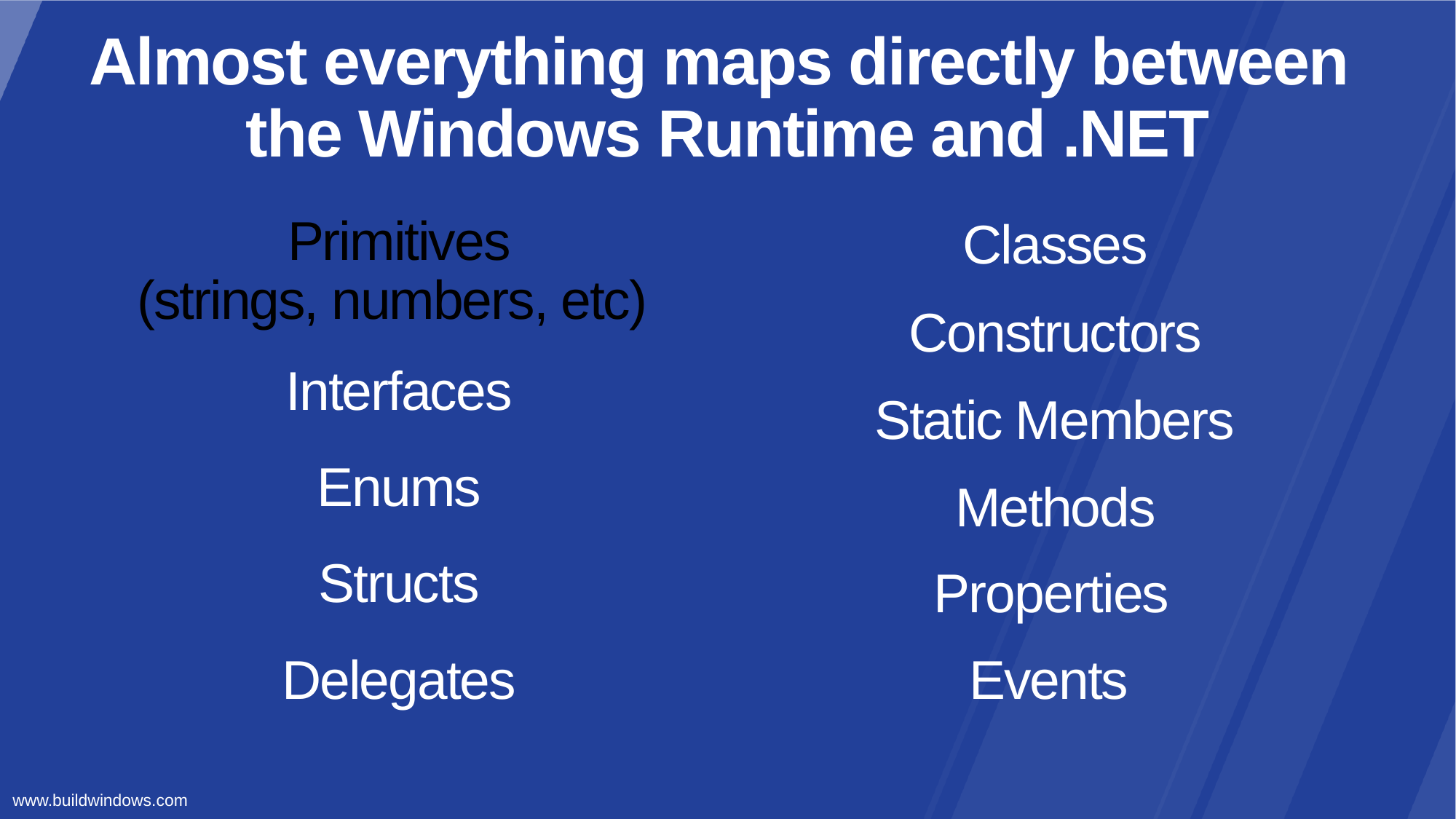

Almost everything maps directly between
the Windows Runtime and .NET
# Primitives (strings, numbers, etc)
Classes
Constructors
Interfaces
Static Members
Enums
Methods
Structs
Properties
Delegates
Events